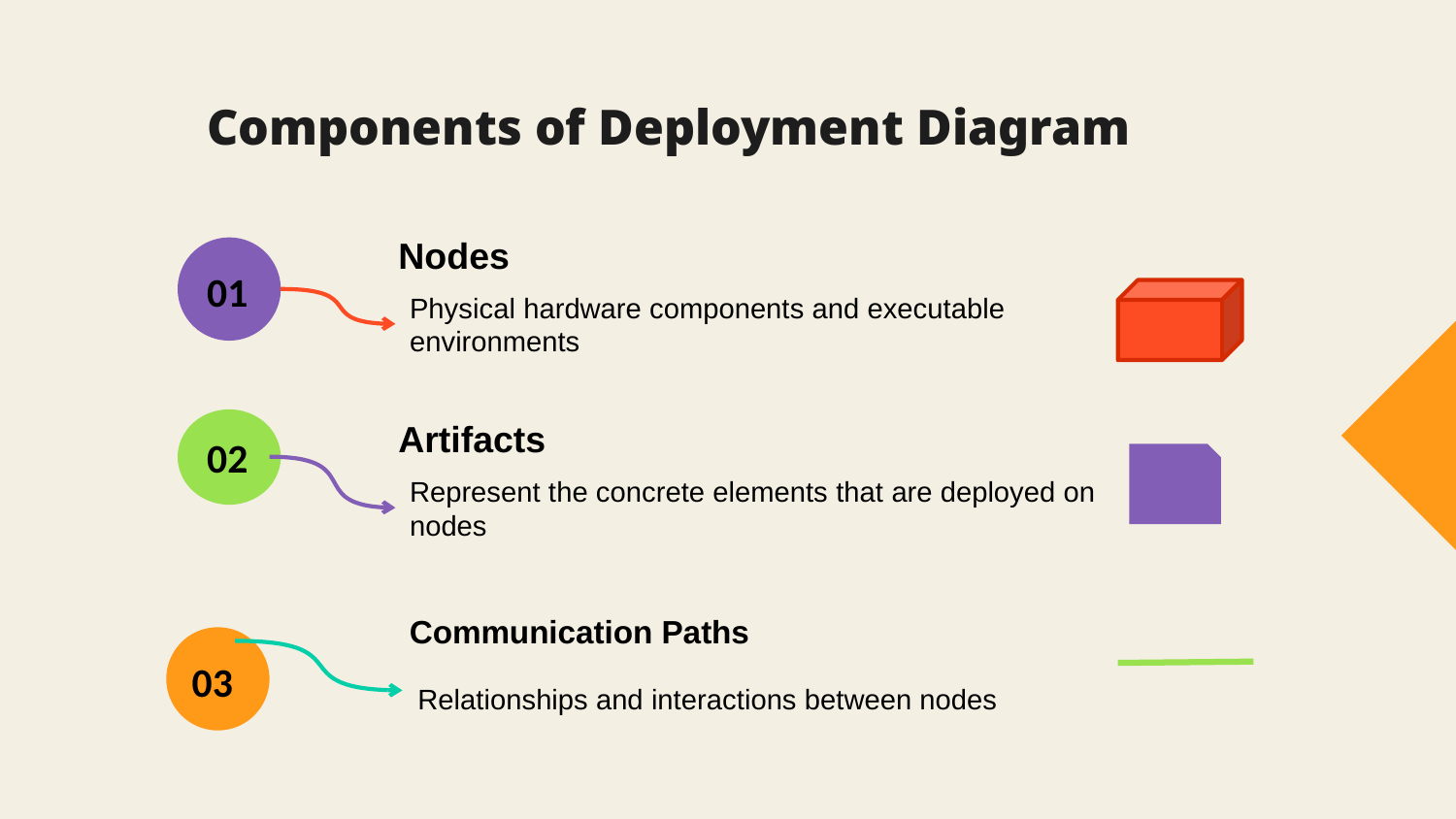

# Components of Deployment Diagram
Nodes

01

Physical hardware components and executable environments

Artifacts
02

Represent the concrete elements that are deployed on nodes
Communication Paths

03
 Relationships and interactions between nodes